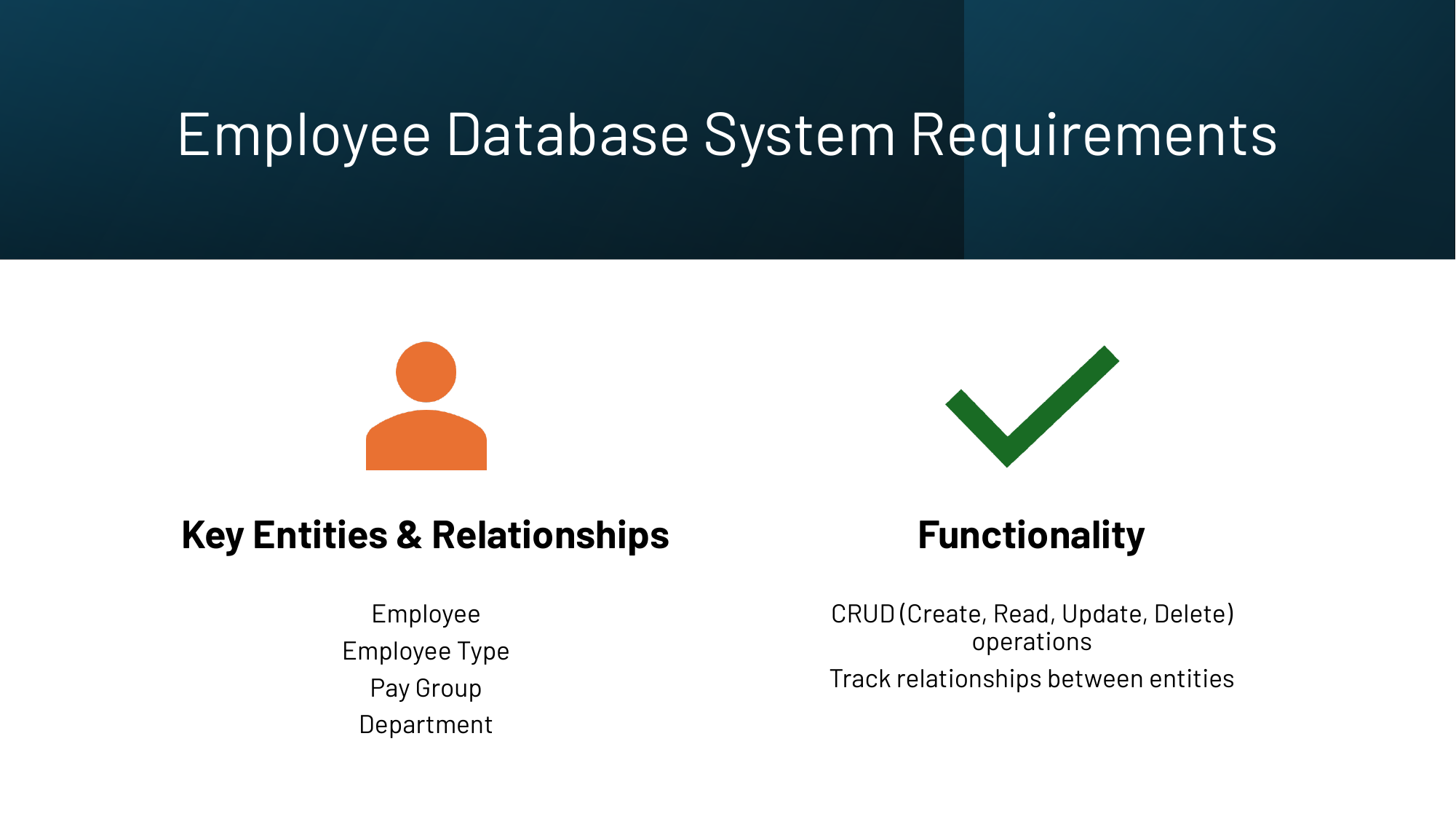

# Employee Database System Requirements
Key Entities & Relationships
Employee
Employee Type
Pay Group
Department
Functionality
CRUD (Create, Read, Update, Delete) operations
Track relationships between entities